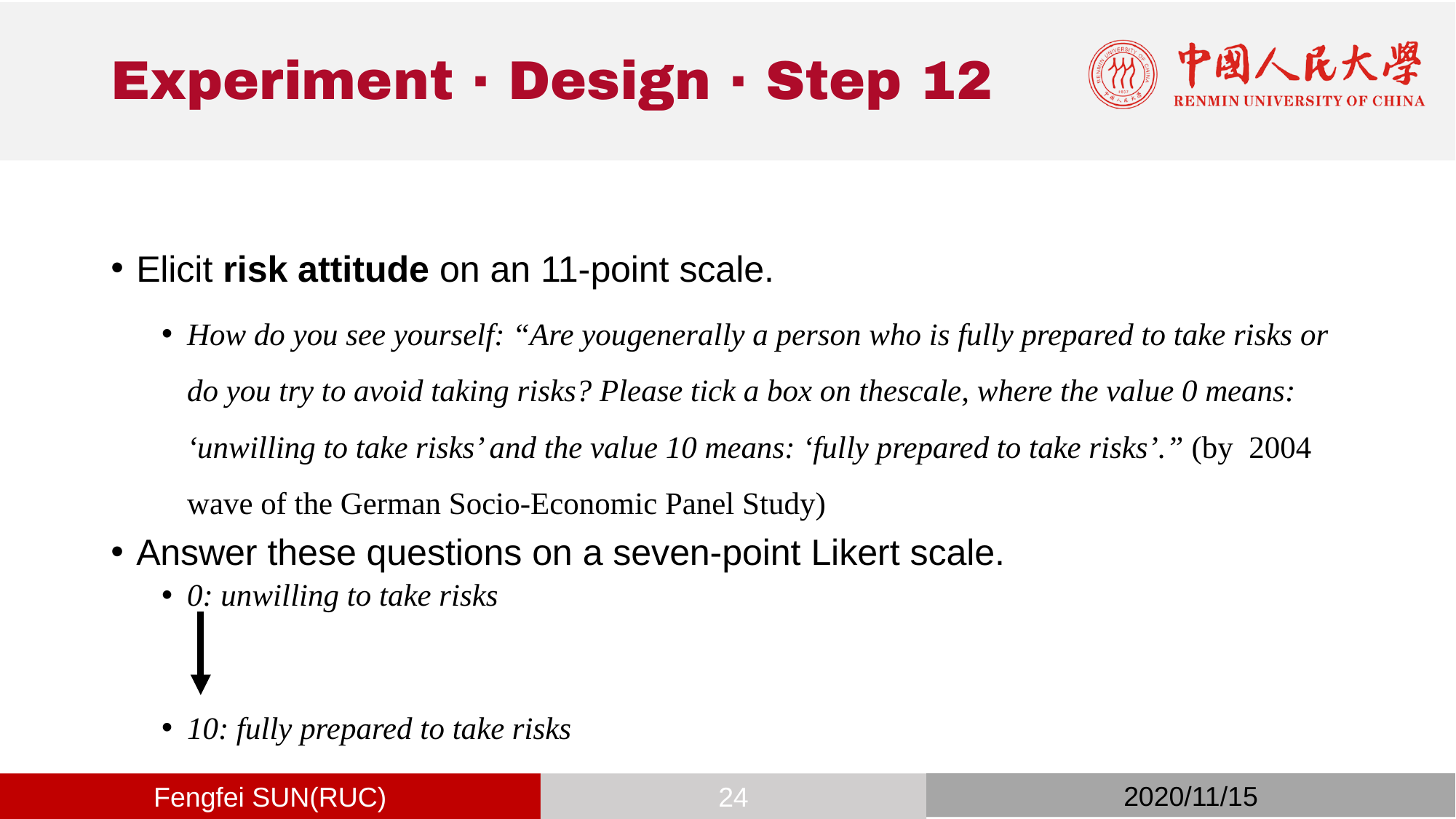

# Experiment · Design · Step 12
Elicit risk attitude on an 11-point scale.
How do you see yourself: “Are yougenerally a person who is fully prepared to take risks or do you try to avoid taking risks? Please tick a box on thescale, where the value 0 means: ‘unwilling to take risks’ and the value 10 means: ‘fully prepared to take risks’.” (by  2004 wave of the German Socio-Economic Panel Study)
Answer these questions on a seven-point Likert scale.
0: unwilling to take risks

10: fully prepared to take risks